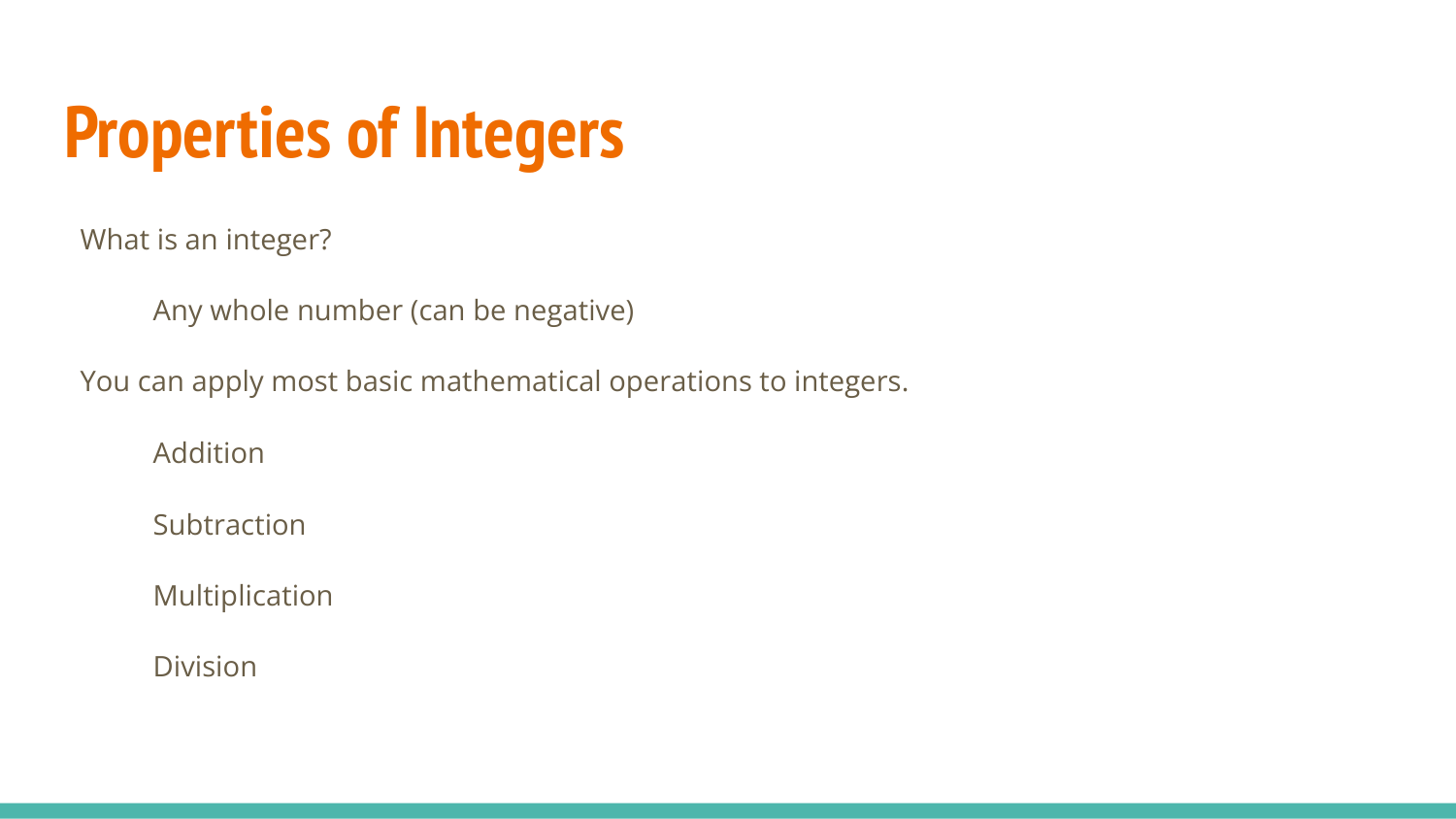

# Properties of Integers
What is an integer?
Any whole number (can be negative)
You can apply most basic mathematical operations to integers.
Addition
Subtraction
Multiplication
Division